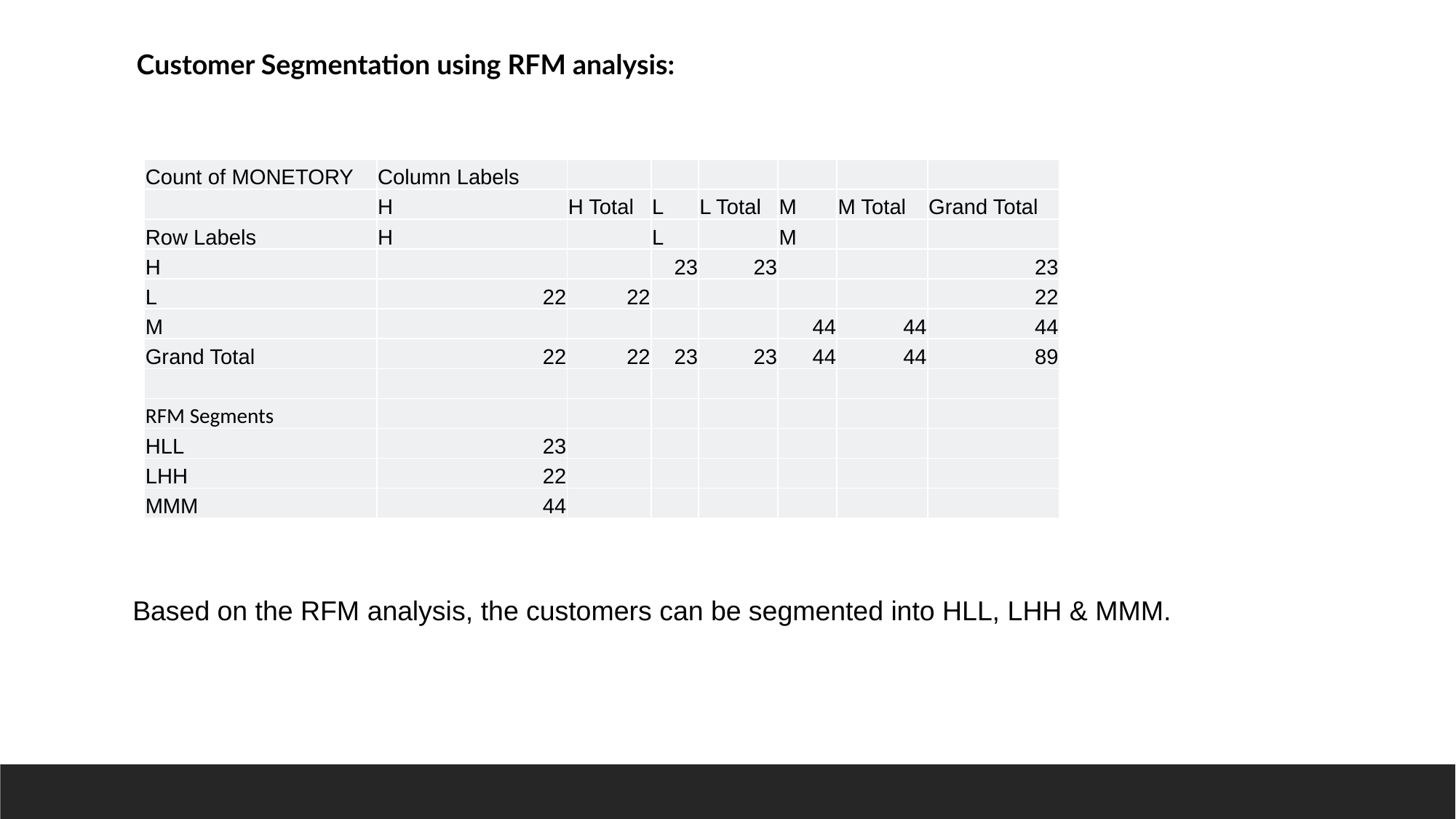

Customer Segmentation using RFM analysis:

| Count of MONETORY | Column Labels |  |  |  |  |  |  |
| --- | --- | --- | --- | --- | --- | --- | --- |
|  | H | H Total | L | L Total | M | M Total | Grand Total |
| Row Labels | H |  | L |  | M |  |  |
| H |  |  | 23 | 23 |  |  | 23 |
| L | 22 | 22 |  |  |  |  | 22 |
| M |  |  |  |  | 44 | 44 | 44 |
| Grand Total | 22 | 22 | 23 | 23 | 44 | 44 | 89 |
|  |  |  |  |  |  |  |  |
| RFM Segments |  |  |  |  |  |  |  |
| HLL | 23 |  |  |  |  |  |  |
| LHH | 22 |  |  |  |  |  |  |
| MMM | 44 |  |  |  |  |  |  |
Based on the RFM analysis, the customers can be segmented into HLL, LHH & MMM.